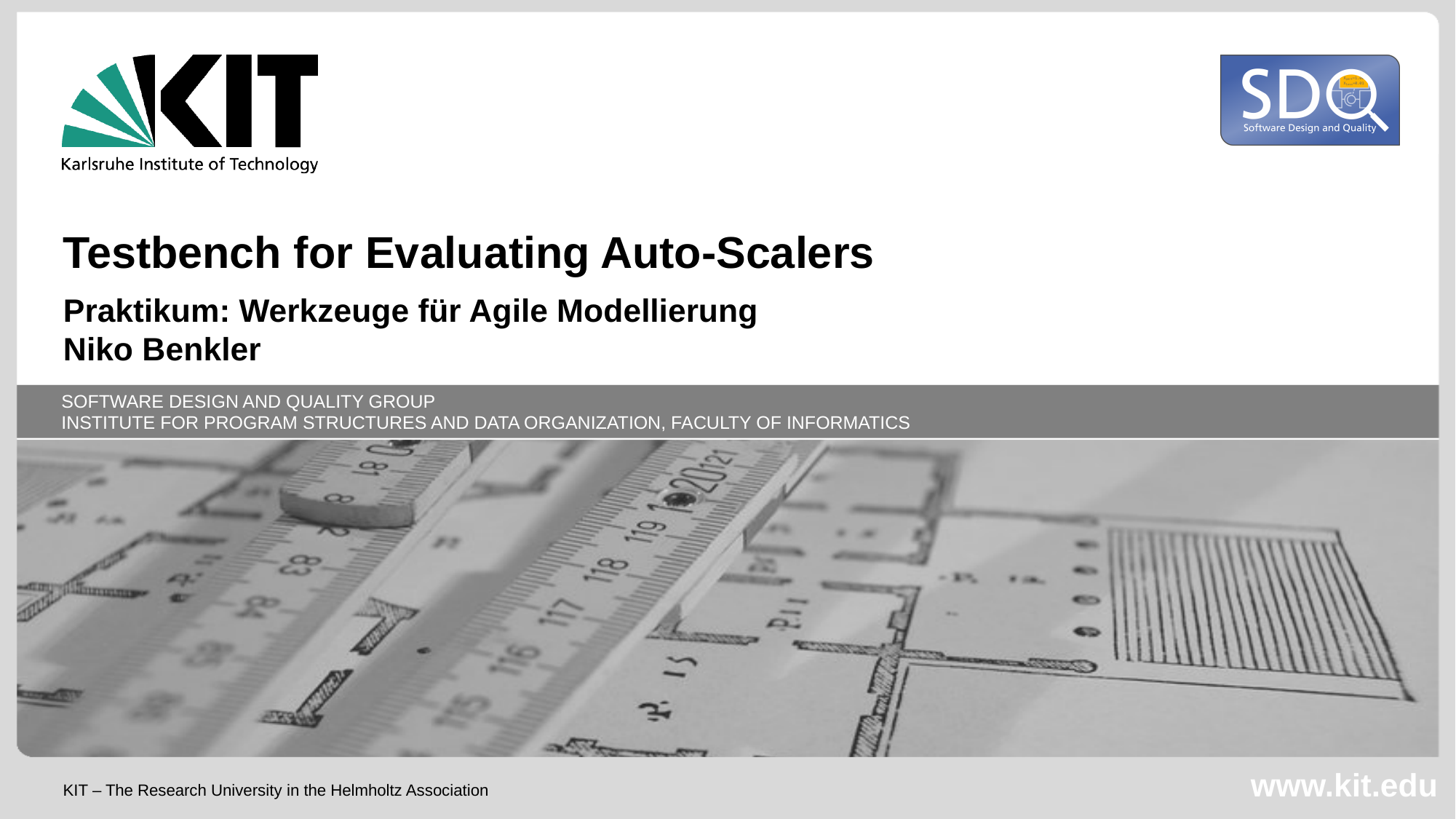

Testbench for Evaluating Auto-Scalers
Praktikum: Werkzeuge für Agile Modellierung
Niko Benkler